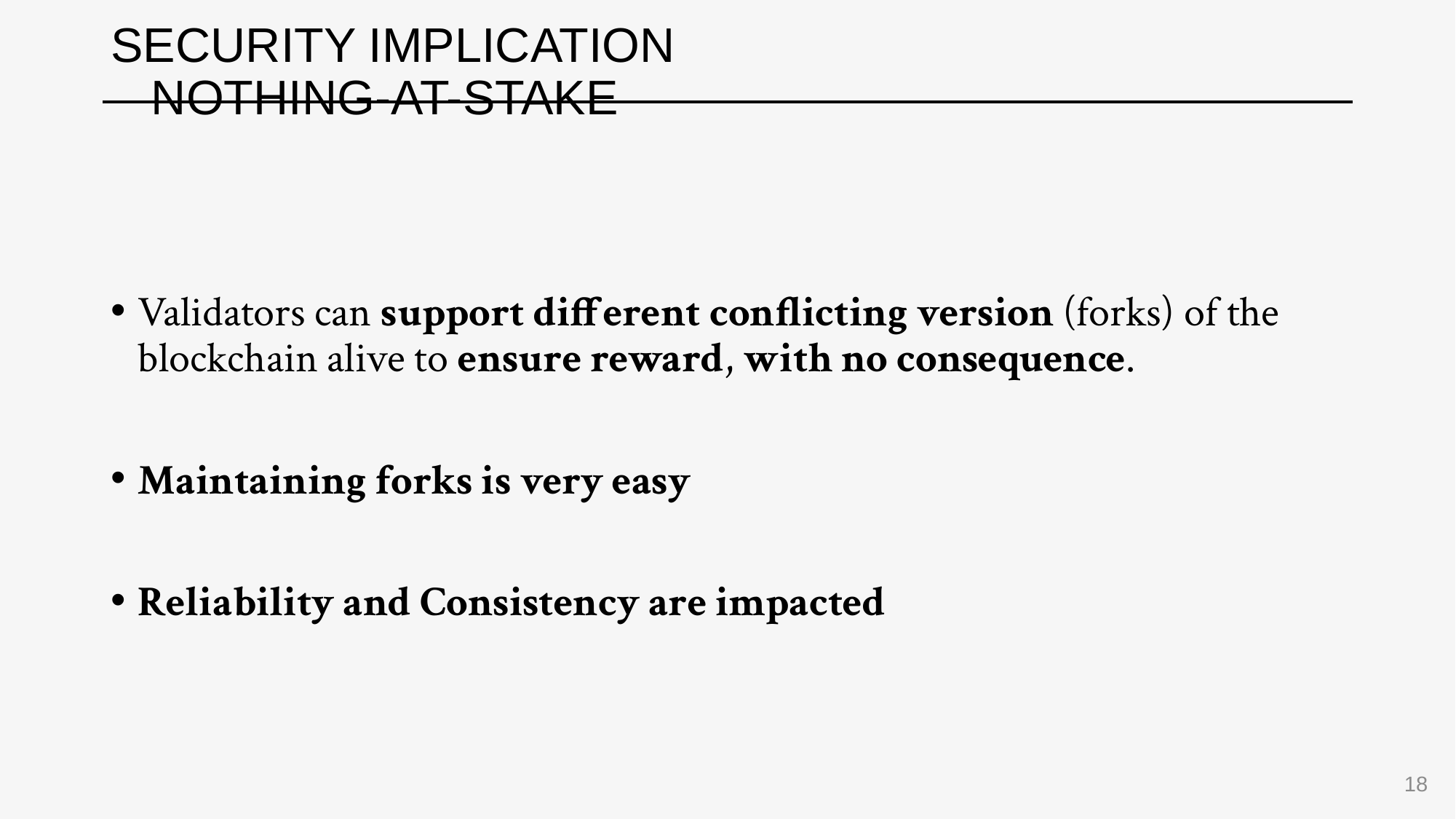

# SECURITY IMPLICATION	            				      NOTHING-AT-STAKE

Validators can support different conflicting version (forks) of the blockchain alive to ensure reward, with no consequence.

Maintaining forks is very easy

Reliability and Consistency are impacted
18